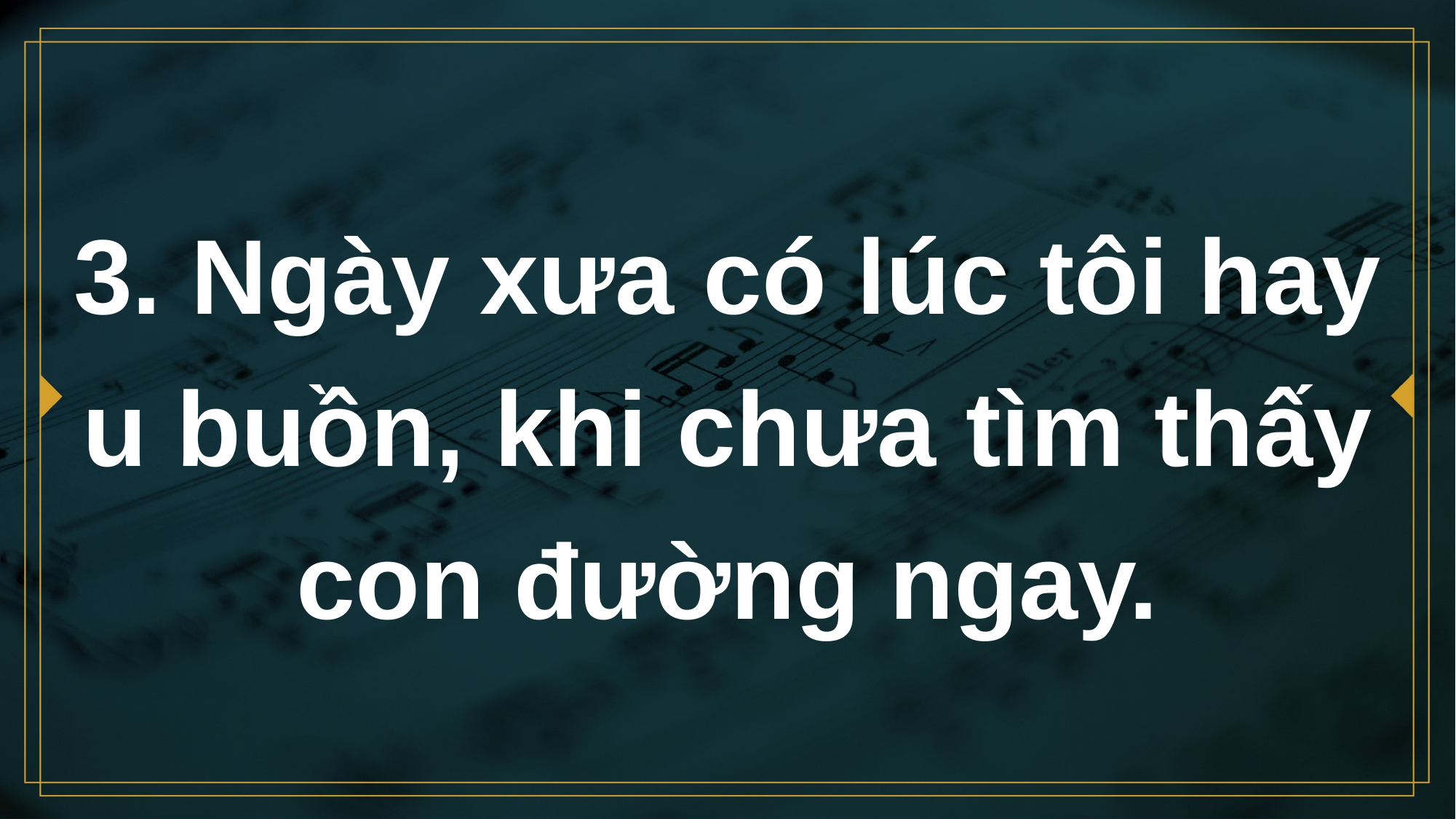

# 3. Ngày xưa có lúc tôi hay u buồn, khi chưa tìm thấy con đường ngay.